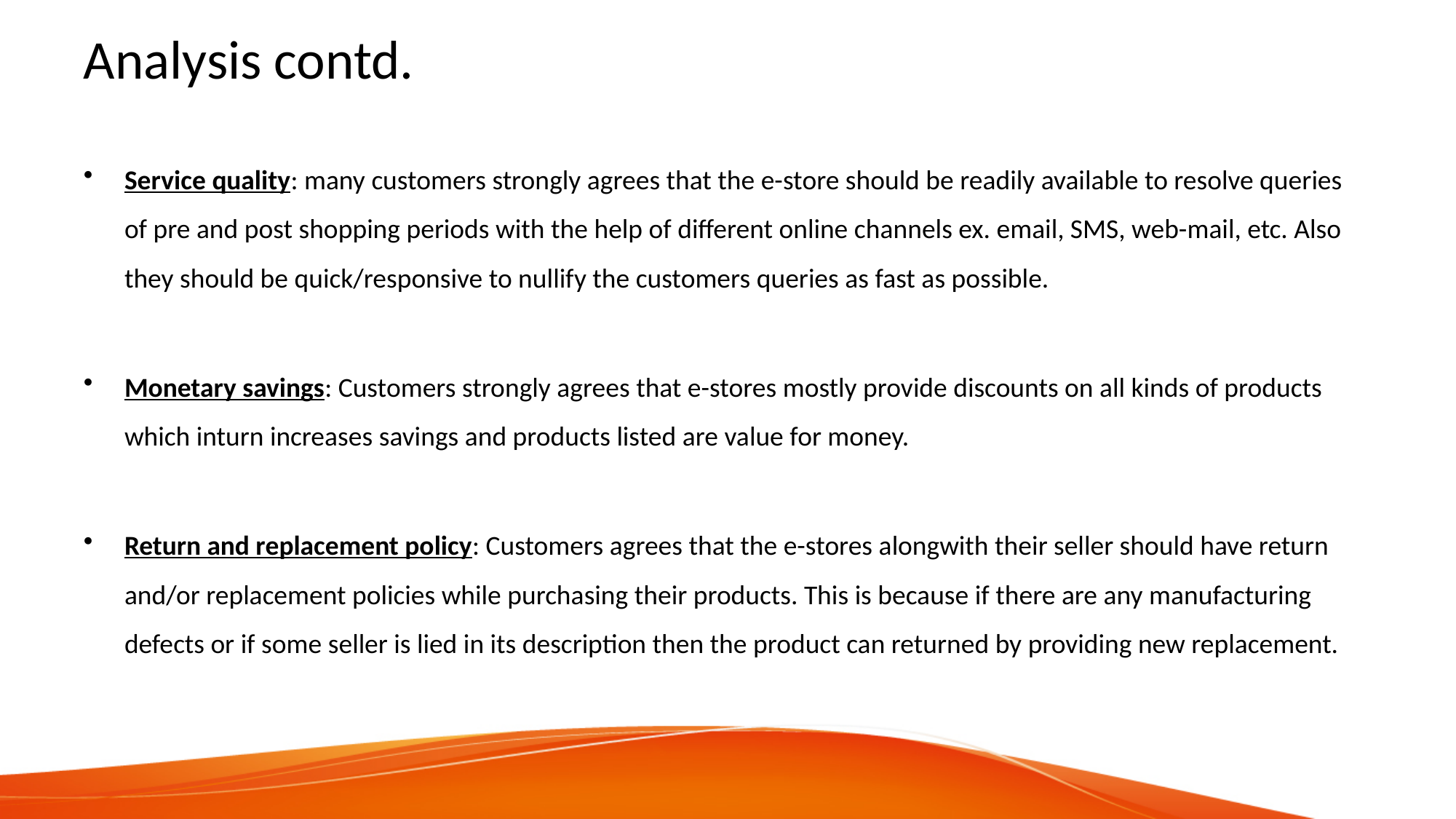

# Analysis contd.
Service quality: many customers strongly agrees that the e-store should be readily available to resolve queries of pre and post shopping periods with the help of different online channels ex. email, SMS, web-mail, etc. Also they should be quick/responsive to nullify the customers queries as fast as possible.

Monetary savings: Customers strongly agrees that e-stores mostly provide discounts on all kinds of products which inturn increases savings and products listed are value for money.

Return and replacement policy: Customers agrees that the e-stores alongwith their seller should have return and/or replacement policies while purchasing their products. This is because if there are any manufacturing defects or if some seller is lied in its description then the product can returned by providing new replacement.